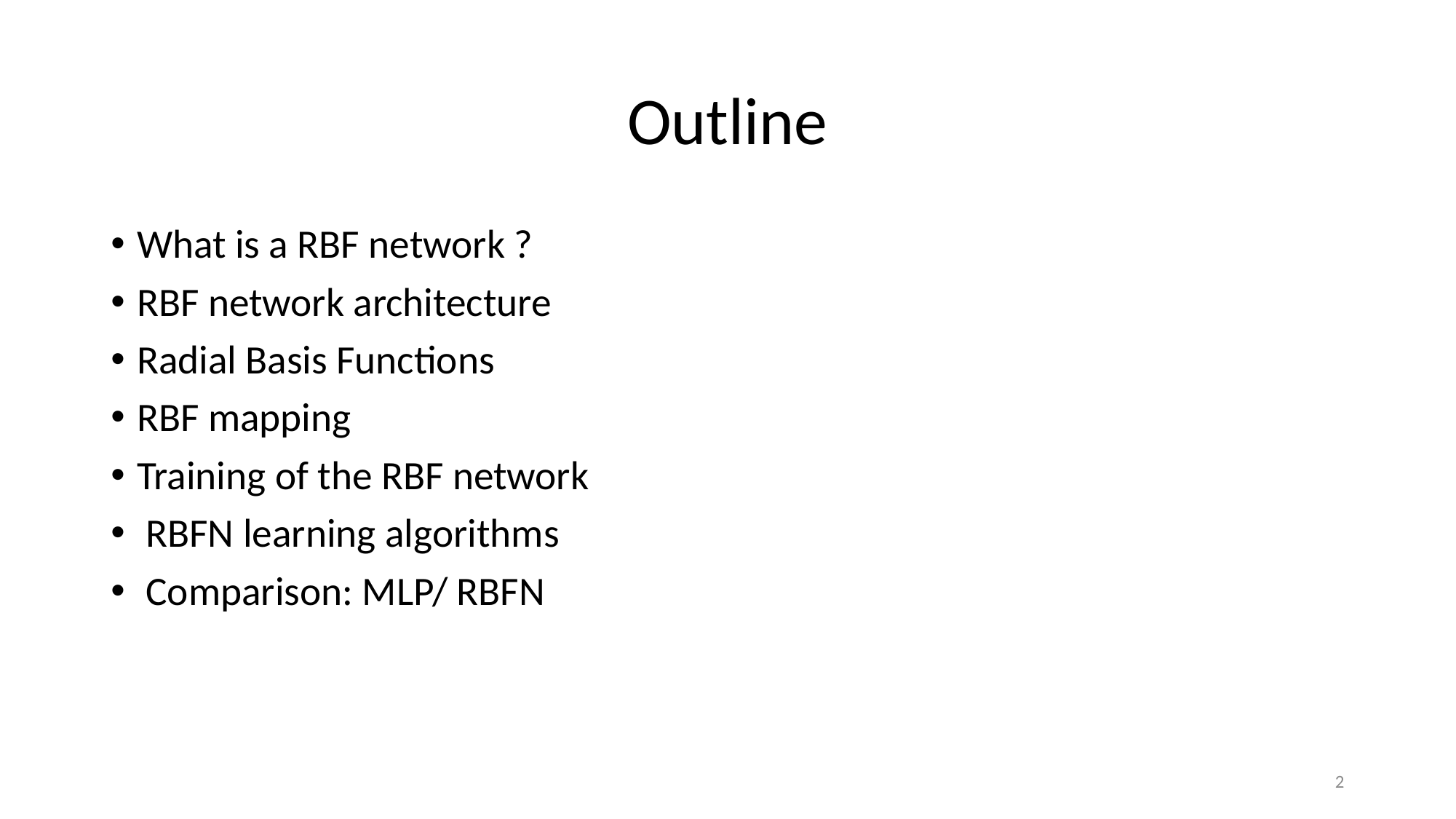

# Outline
What is a RBF network ?
RBF network architecture
Radial Basis Functions
RBF mapping
Training of the RBF network
 RBFN learning algorithms
 Comparison: MLP/ RBFN

2